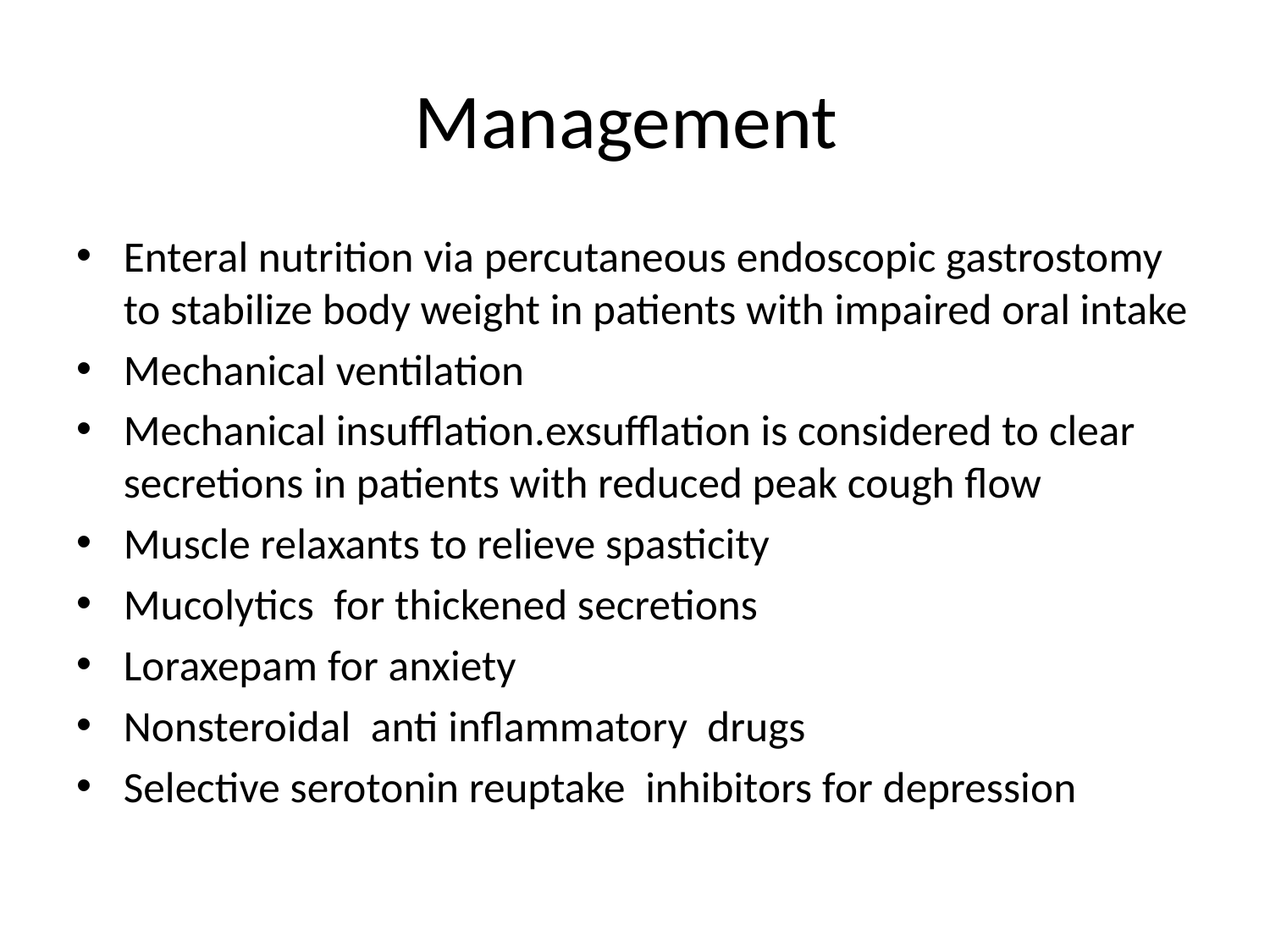

# Management
Enteral nutrition via percutaneous endoscopic gastrostomy to stabilize body weight in patients with impaired oral intake
Mechanical ventilation
Mechanical insufflation.exsufflation is considered to clear secretions in patients with reduced peak cough flow
Muscle relaxants to relieve spasticity
Mucolytics  for thickened secretions
Loraxepam for anxiety
Nonsteroidal  anti inflammatory  drugs
Selective serotonin reuptake  inhibitors for depression